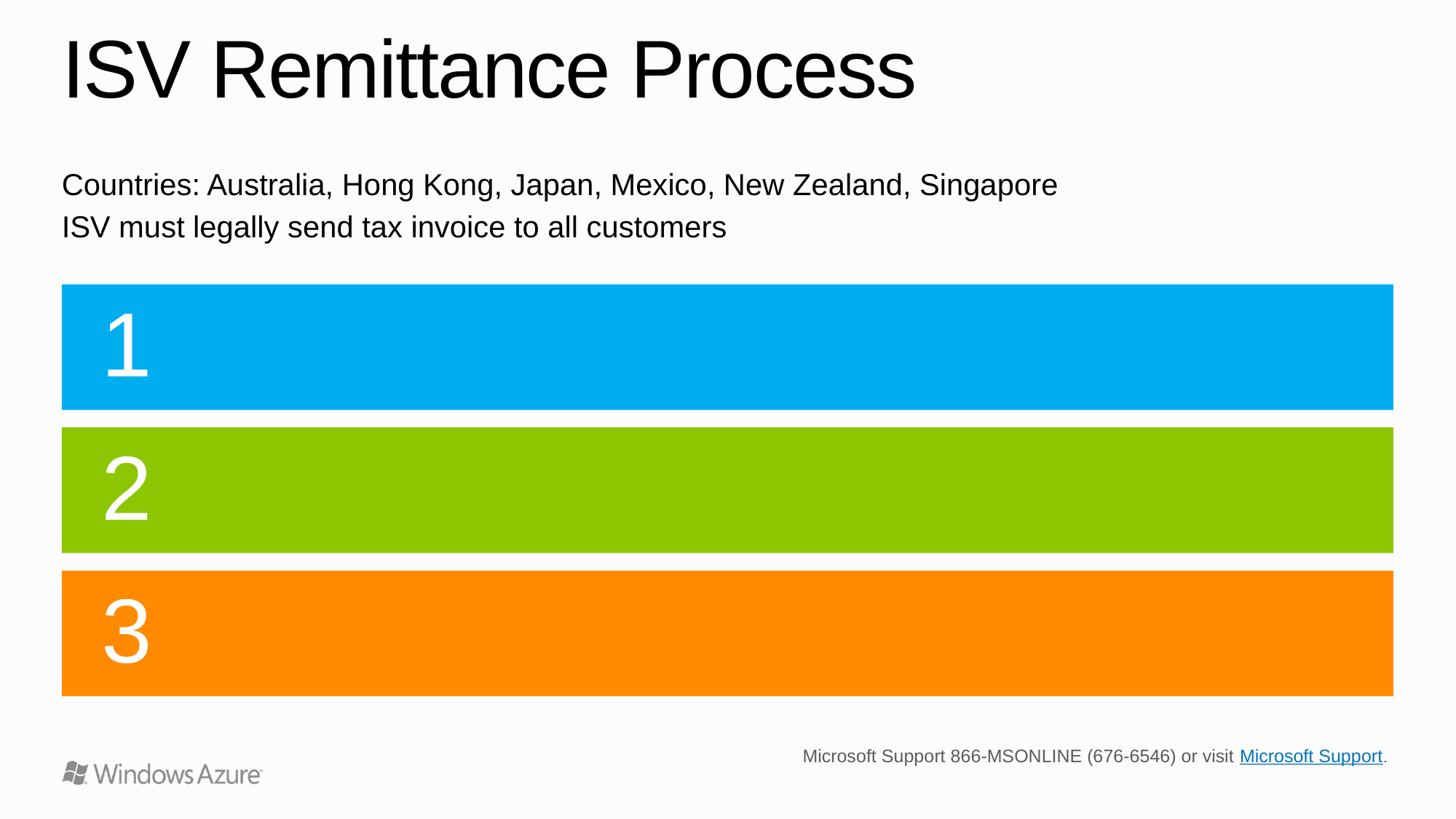

# ISV Remittance Process
Countries: Australia, Hong Kong, Japan, Mexico, New Zealand, Singapore
ISV must legally send tax invoice to all customers
ISV publishes Tax Invoice Request Process
Customer requests tax invoice - including required information for ISV
1
ISV contacts Microsoft Support to request customer transactions & tax info
Microsoft Support provides detailed information on customer transactions and applicable tax
2
ISV generates tax invoice that satisfies country specific requirements
ISV sends tax invoice to customer
3
Microsoft Support 866-MSONLINE (676-6546) or visit Microsoft Support.